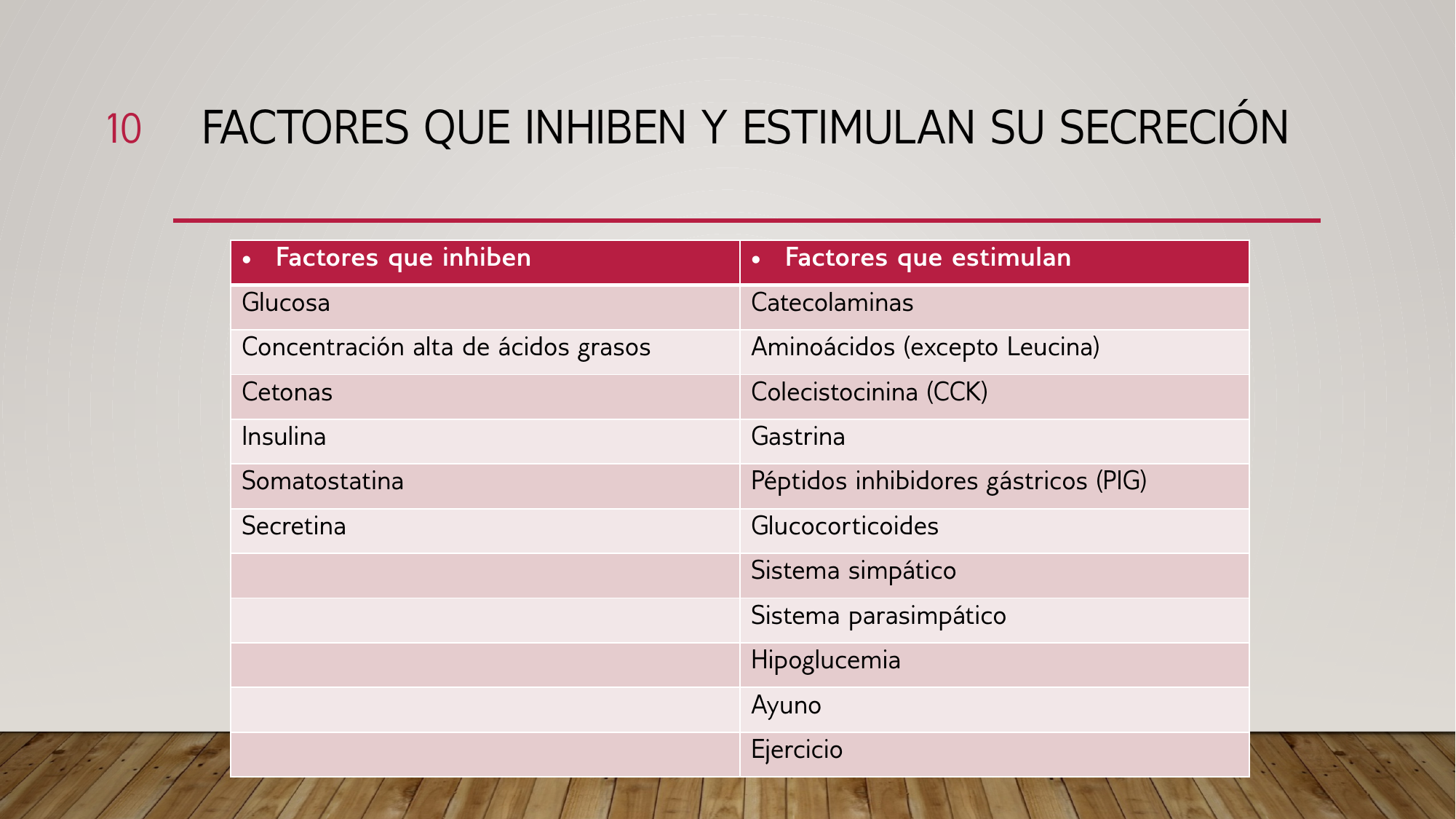

10
# Factores que inhiben y estimulan su secreción
| Factores que inhiben | Factores que estimulan |
| --- | --- |
| Glucosa | Catecolaminas |
| Concentración alta de ácidos grasos | Aminoácidos (excepto Leucina) |
| Cetonas | Colecistocinina (CCK) |
| Insulina | Gastrina |
| Somatostatina | Péptidos inhibidores gástricos (PIG) |
| Secretina | Glucocorticoides |
|  | Sistema simpático |
|  | Sistema parasimpático |
|  | Hipoglucemia |
|  | Ayuno |
|  | Ejercicio |